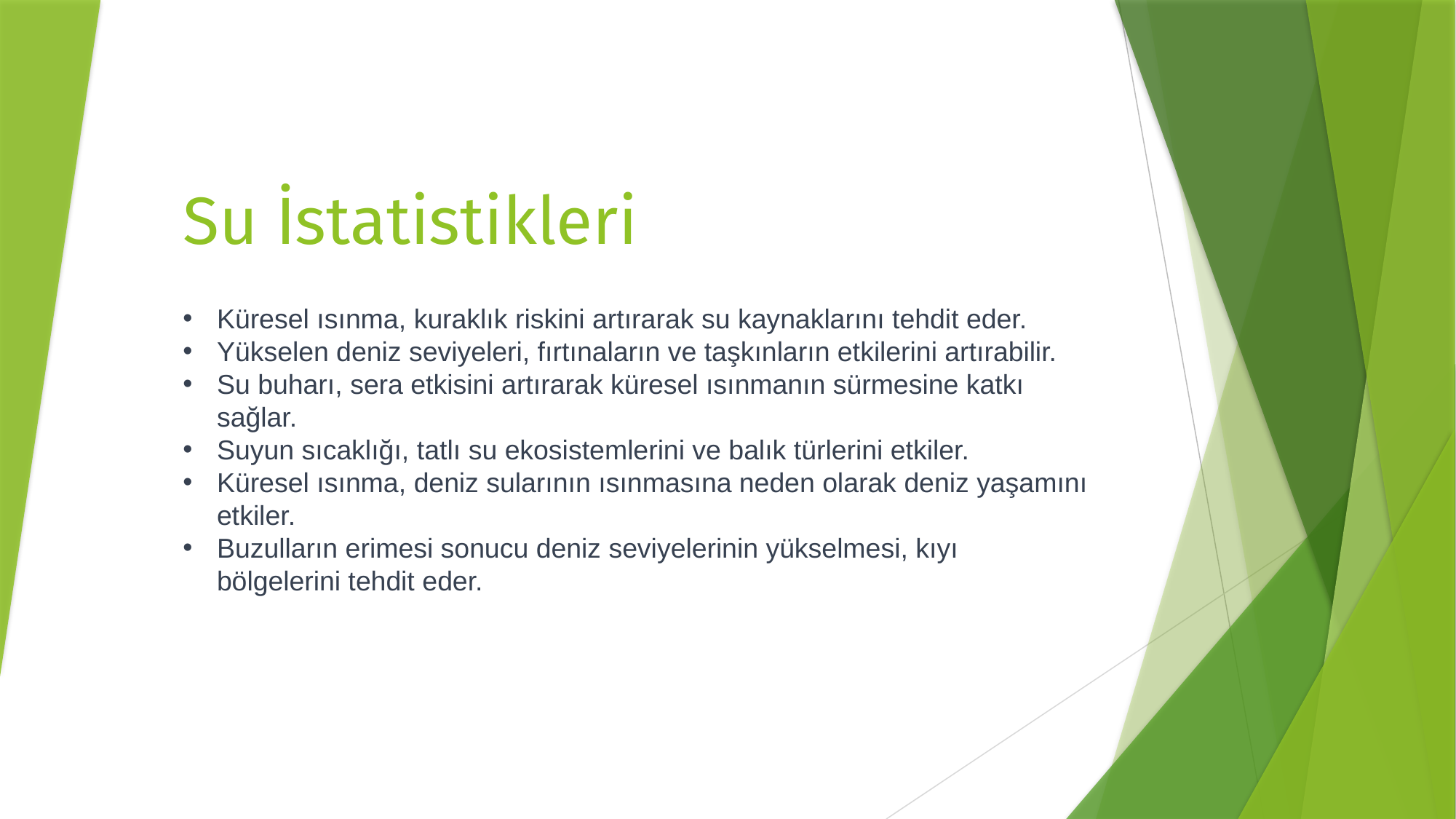

# Su İstatistikleri
Küresel ısınma, kuraklık riskini artırarak su kaynaklarını tehdit eder.
Yükselen deniz seviyeleri, fırtınaların ve taşkınların etkilerini artırabilir.
Su buharı, sera etkisini artırarak küresel ısınmanın sürmesine katkı sağlar.
Suyun sıcaklığı, tatlı su ekosistemlerini ve balık türlerini etkiler.
Küresel ısınma, deniz sularının ısınmasına neden olarak deniz yaşamını etkiler.
Buzulların erimesi sonucu deniz seviyelerinin yükselmesi, kıyı bölgelerini tehdit eder.